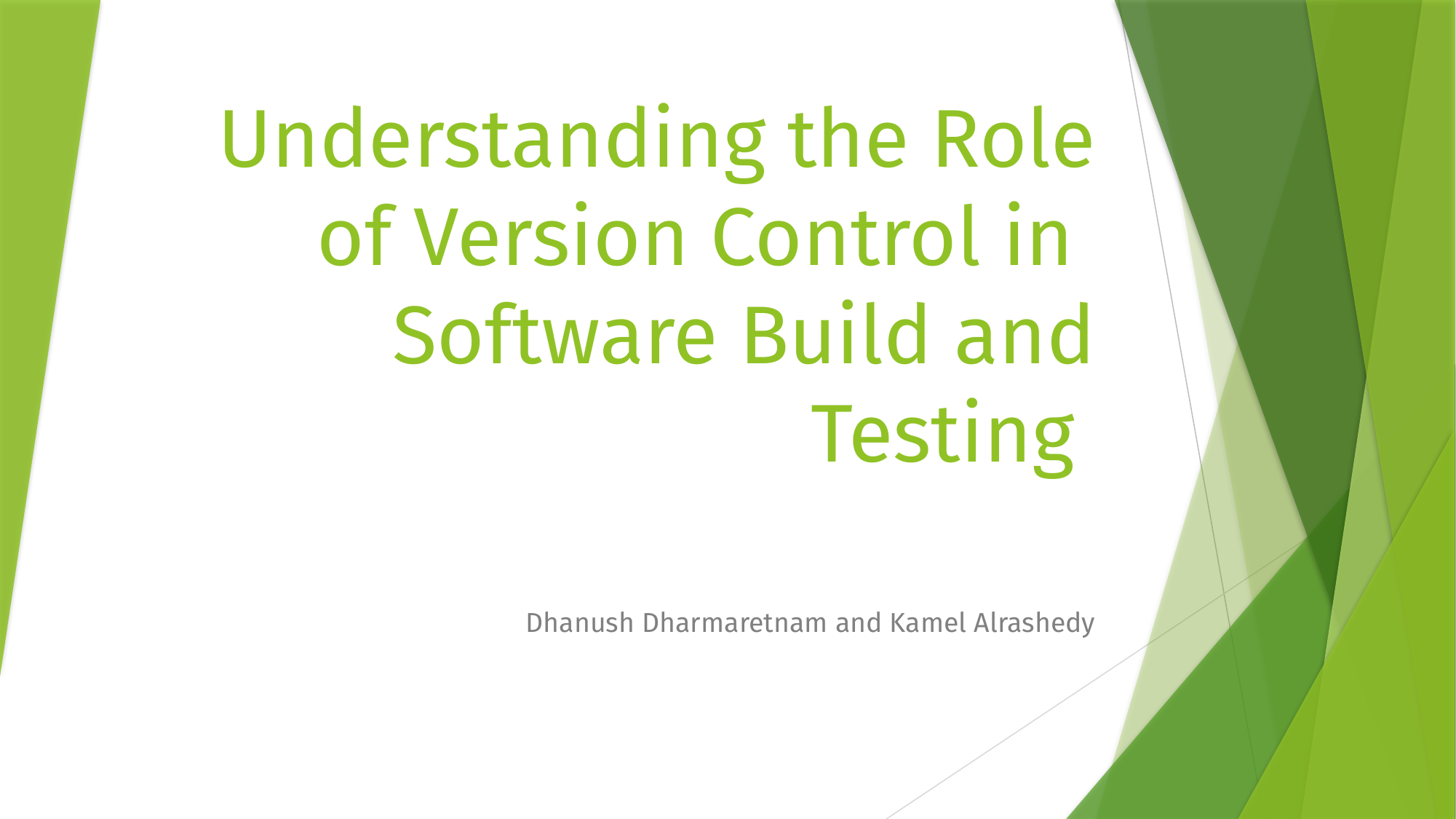

# Understanding the Role of Version Control in Software Build and Testing
Dhanush Dharmaretnam and Kamel Alrashedy